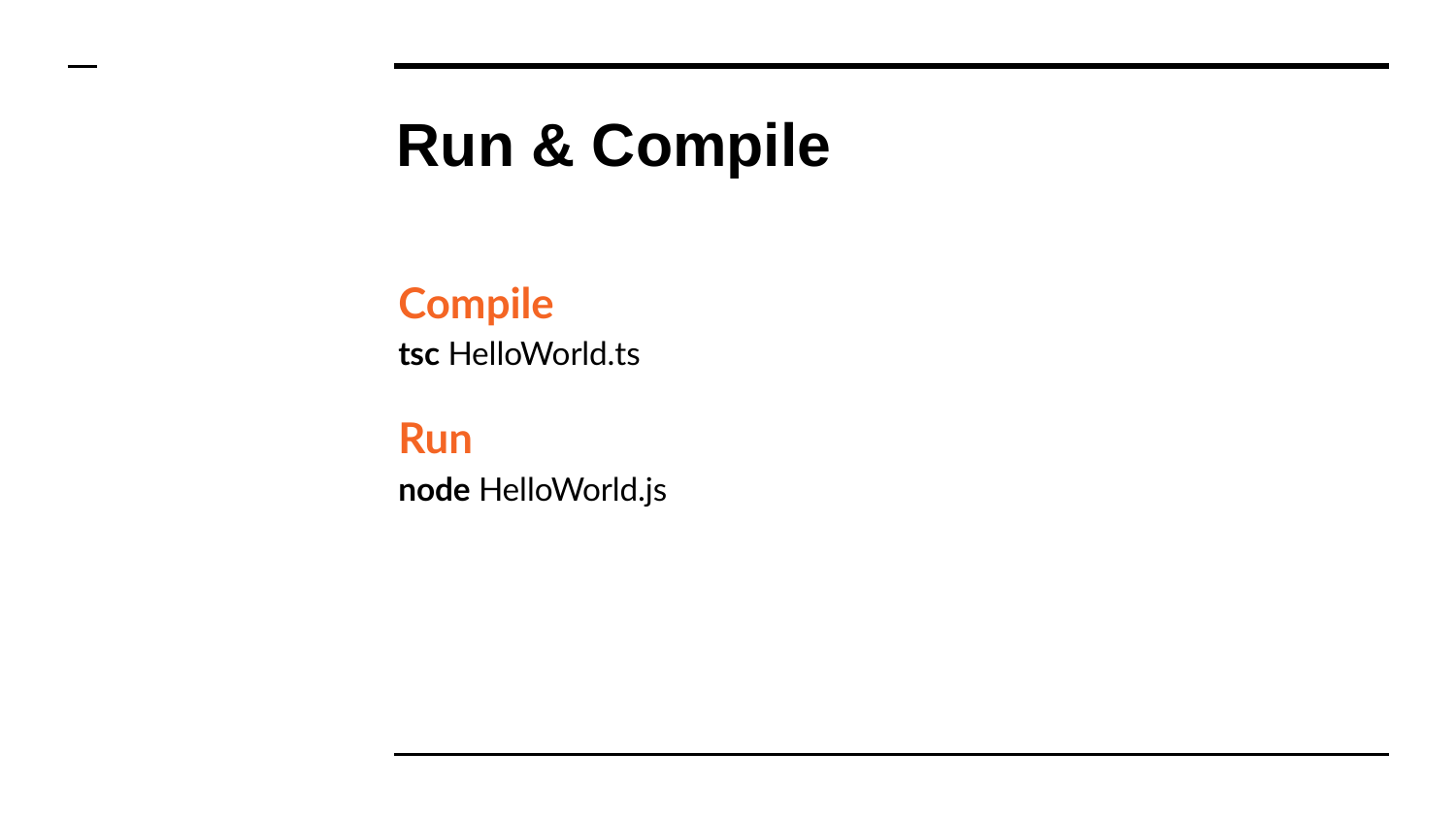

# Run & Compile
Compile
tsc HelloWorld.ts
Run
node HelloWorld.js